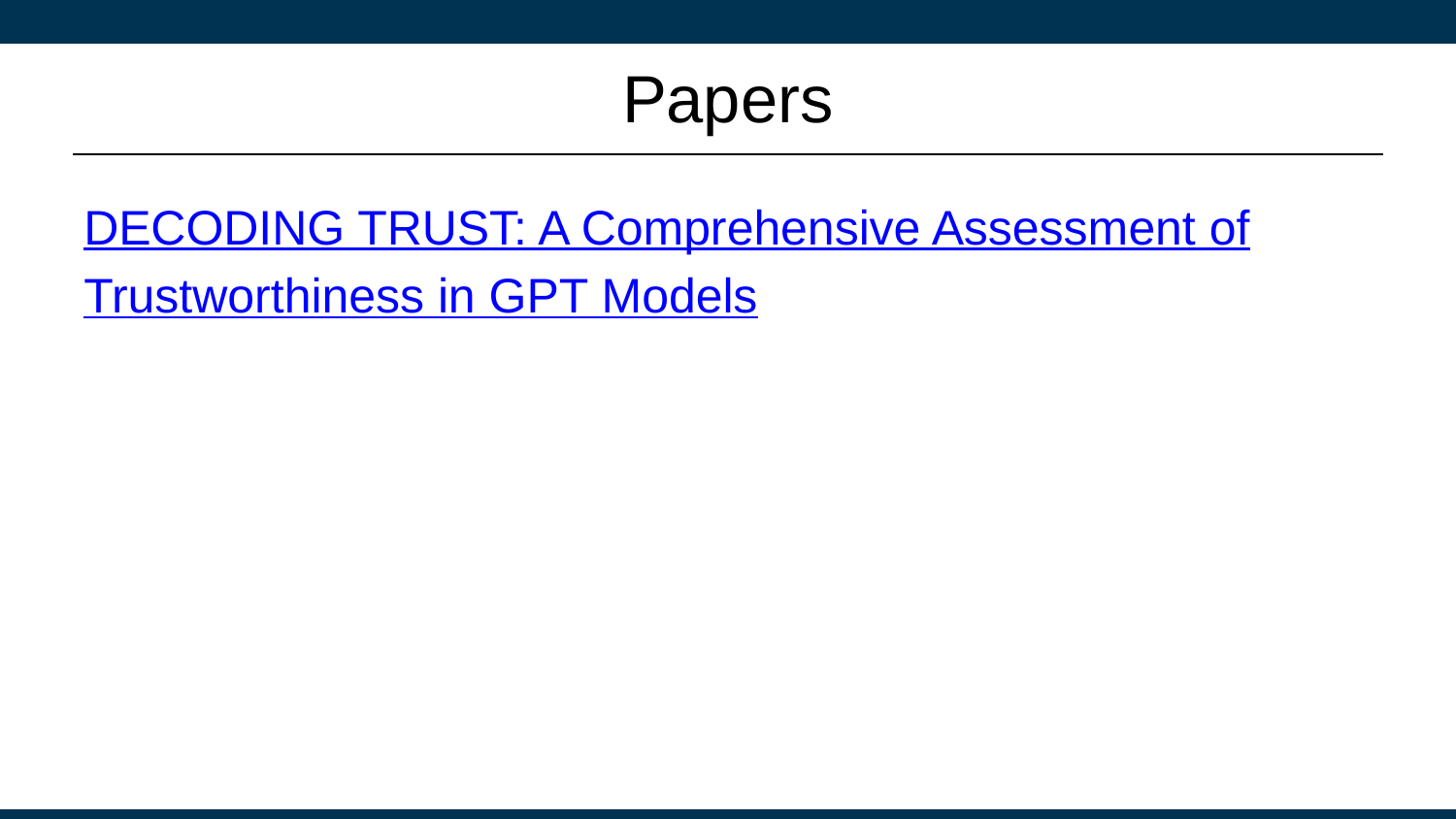

# Papers
DECODING TRUST: A Comprehensive Assessment of
Trustworthiness in GPT Models